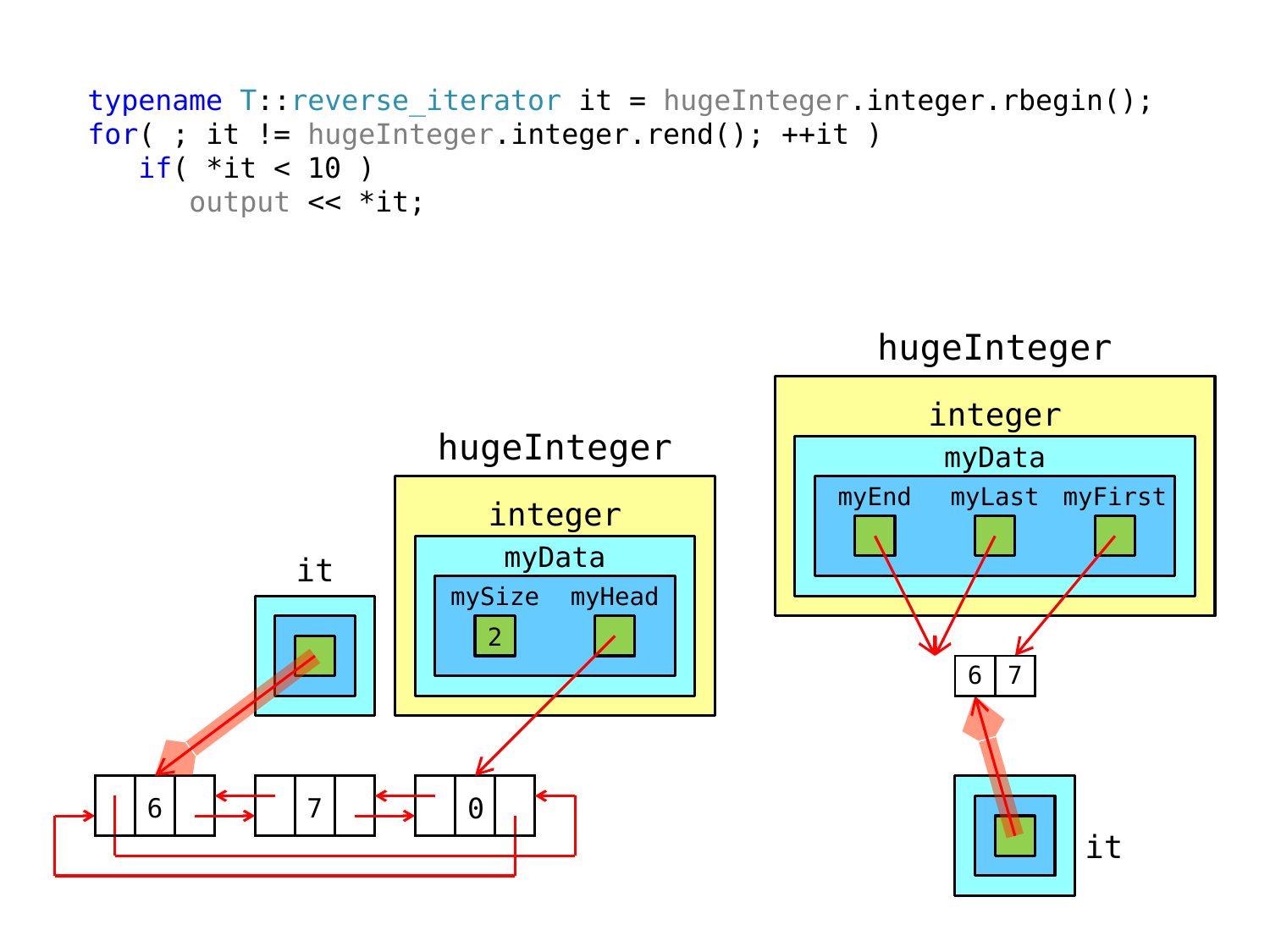

typename T::reverse_iterator it = hugeInteger.integer.rbegin();
for( ; it != hugeInteger.integer.rend(); ++it )
   if( *it < 10 )
      output << *it;
hugeInteger

integer
hugeInteger
myData

integer

myFirst
myEnd
myLast

it

myData

mySize
myHead

2

| 6 | 7 |
| --- | --- |

6

7

0

it